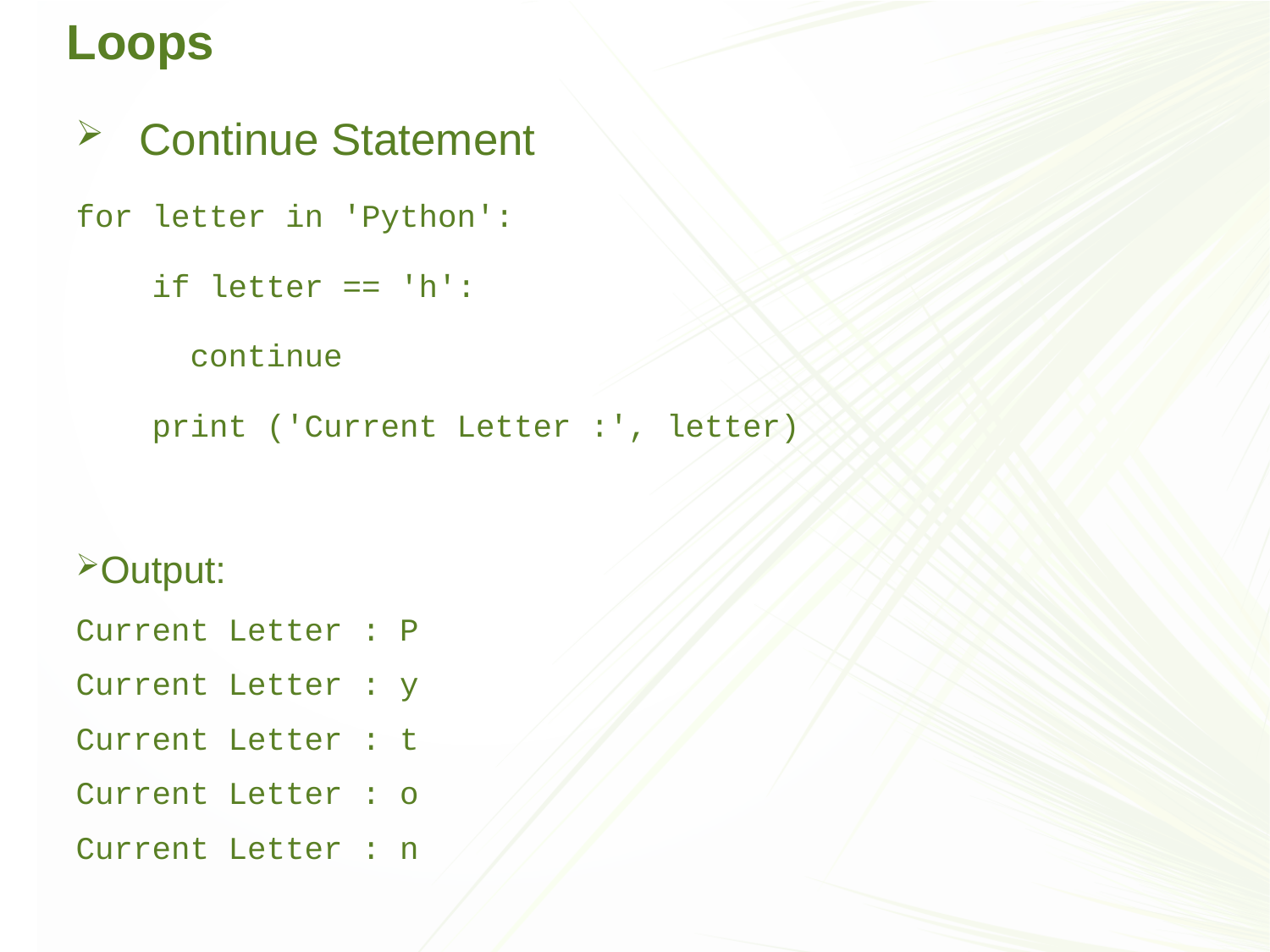

# Loops
Continue Statement
for letter in 'Python':
    if letter == 'h':
      continue
    print ('Current Letter :', letter)

Output:
Current Letter : P
Current Letter : y
Current Letter : t
Current Letter : o
Current Letter : n